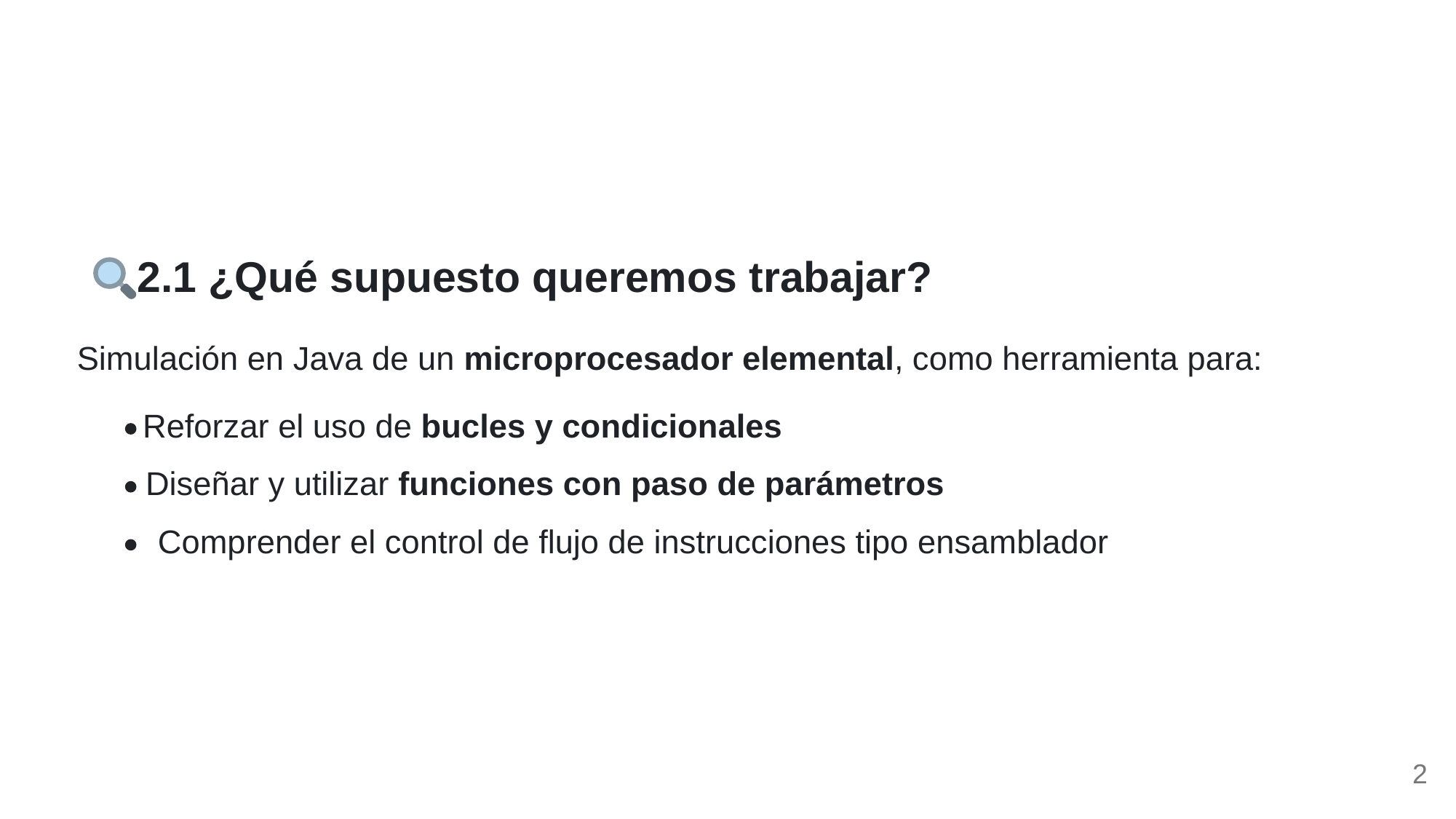

2.1 ¿Qué supuesto queremos trabajar?

Simulación en Java de un microprocesador elemental, como herramienta para:
Reforzar el uso de bucles y condicionales

Diseñar y utilizar funciones con paso de parámetros

Comprender el control de flujo de instrucciones tipo ensamblador

2